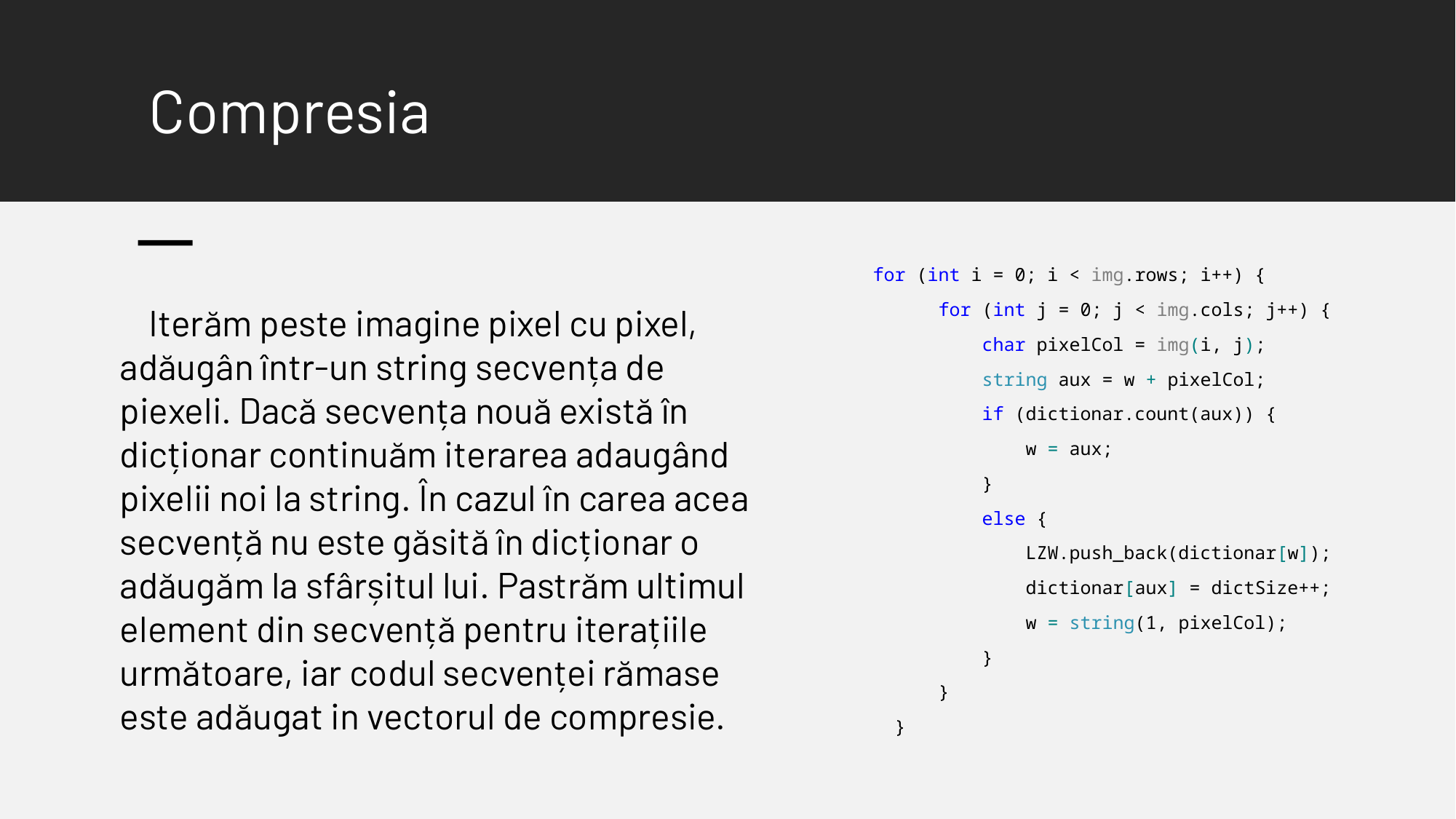

# Compresia

  for (int i = 0; i < img.rows; i++) {
        for (int j = 0; j < img.cols; j++) {
            char pixelCol = img(i, j);
            string aux = w + pixelCol;
            if (dictionar.count(aux)) {
                w = aux;
            }
            else {
                LZW.push_back(dictionar[w]);
                dictionar[aux] = dictSize++;
                w = string(1, pixelCol);
            }
        }
    }
    Iterăm peste imagine pixel cu pixel, adăugân într-un string secvența de piexeli. Dacă secvența nouă există în dicționar continuăm iterarea adaugând pixelii noi la string. În cazul în carea acea secvență nu este găsită în dicționar o adăugăm la sfârșitul lui. Pastrăm ultimul element din secvență pentru iterațiile următoare, iar codul secvenței rămase este adăugat in vectorul de compresie.